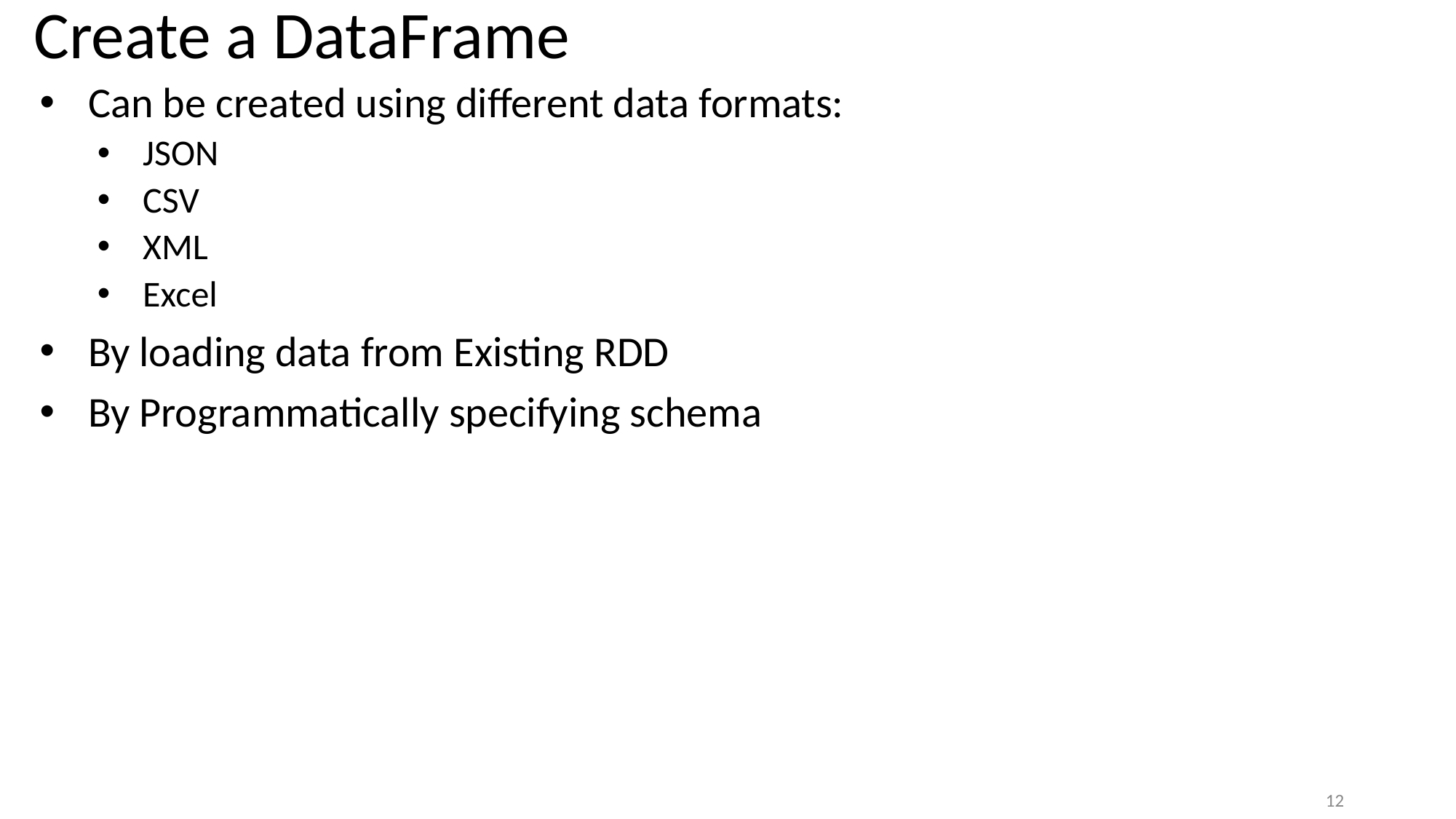

# Create a DataFrame
Can be created using different data formats:
JSON
CSV
XML
Excel
By loading data from Existing RDD
By Programmatically specifying schema
12